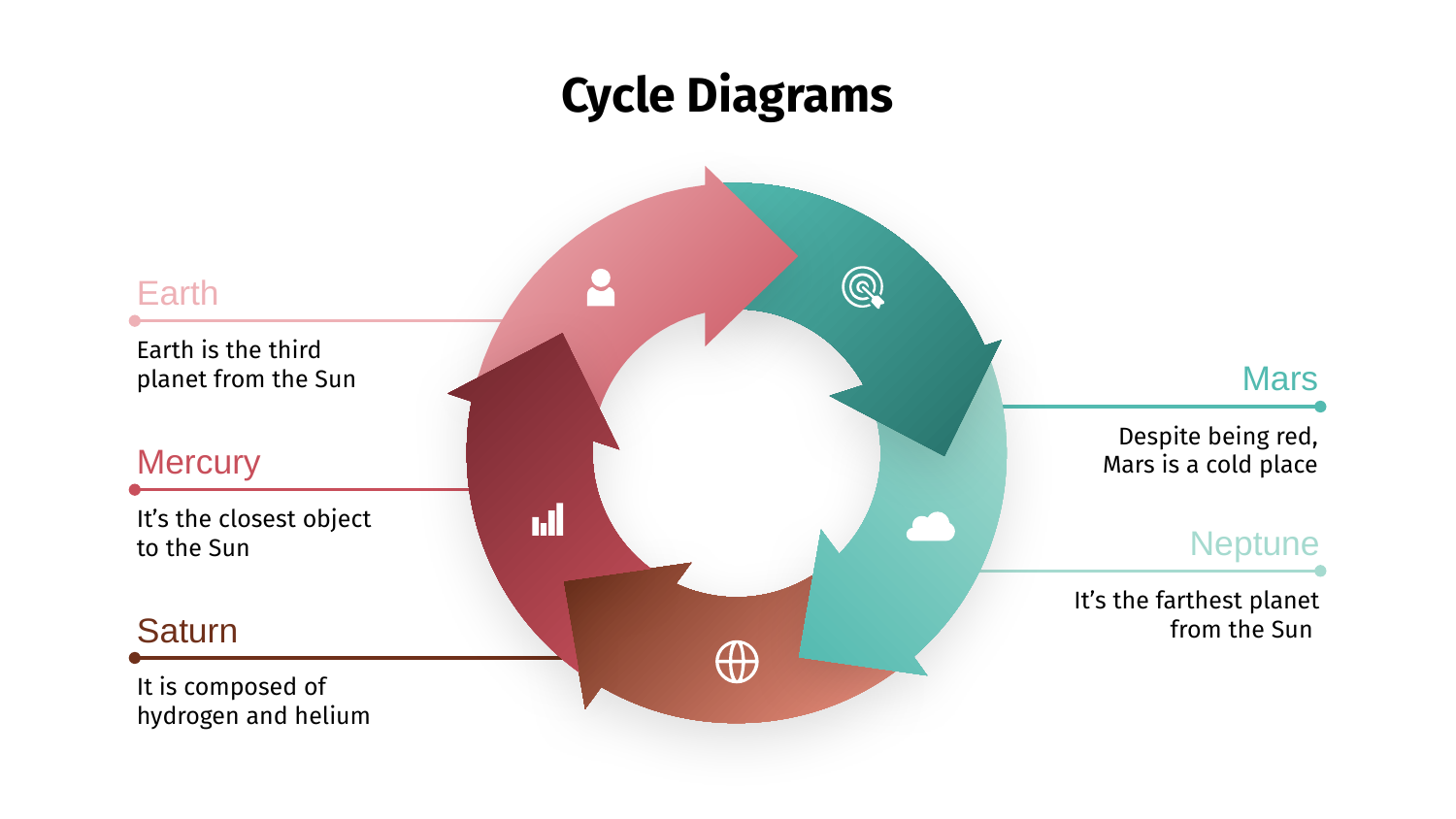

# Cycle Diagrams

Earth
Earth is the third planet from the Sun
Mars
Despite being red,
Mars is a cold place
Mercury
It’s the closest object to the Sun
Neptune
It’s the farthest planet from the Sun
Saturn
It is composed of hydrogen and helium